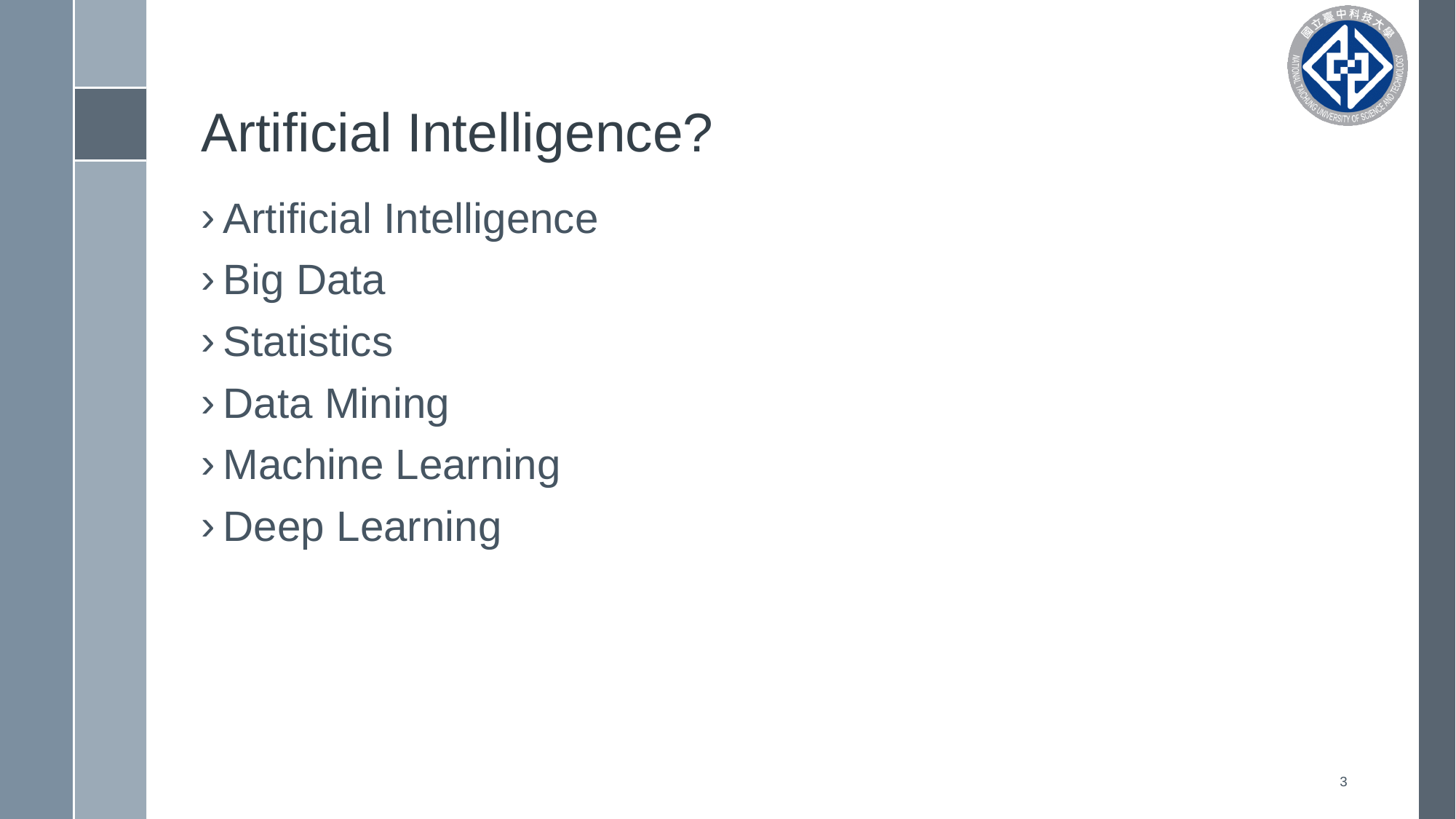

# Artificial Intelligence?
Artificial Intelligence
Big Data
Statistics
Data Mining
Machine Learning
Deep Learning

3